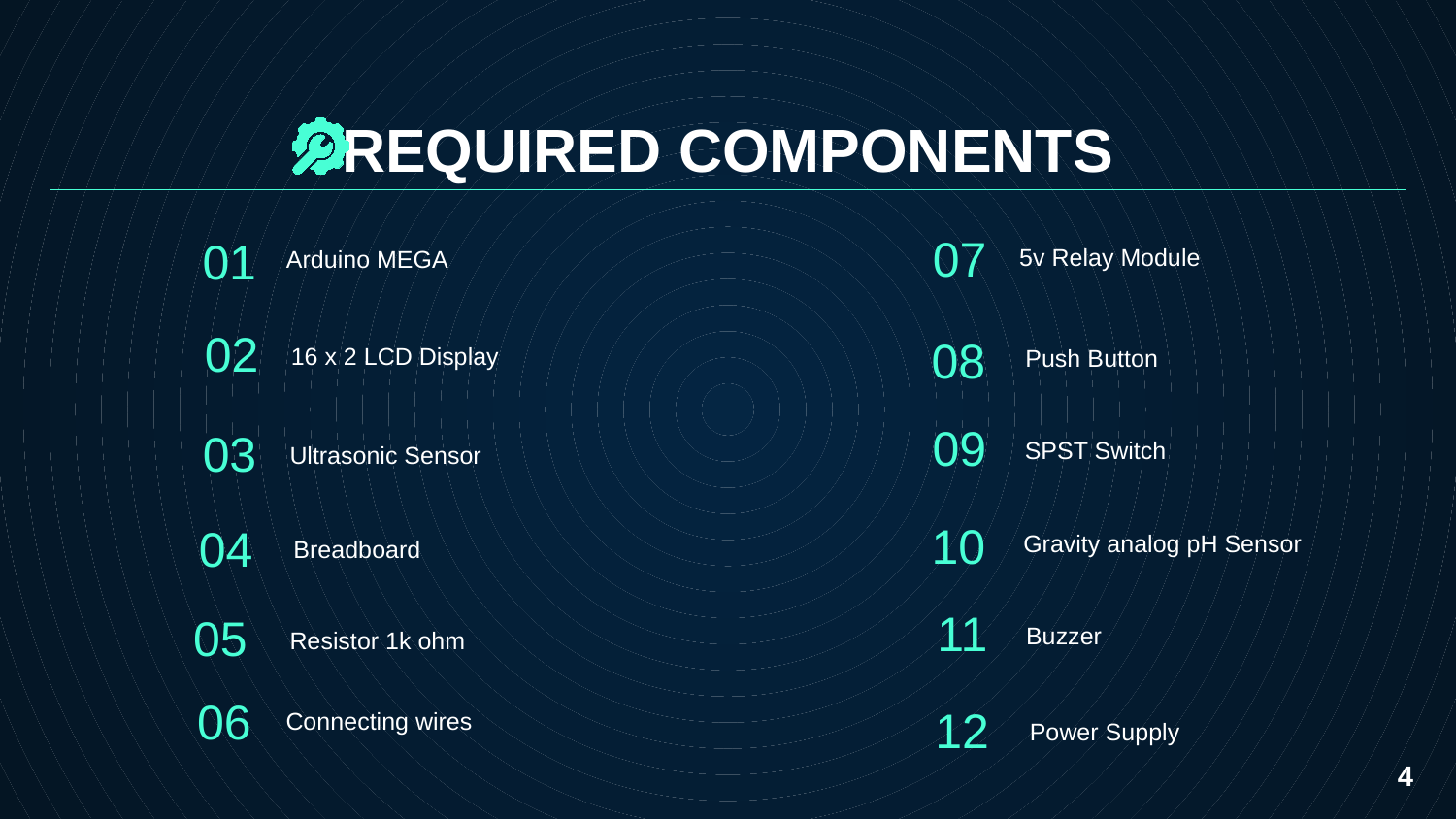

REQUIRED COMPONENTS

07
01
5v Relay Module
# Arduino MEGA
02
08
16 x 2 LCD Display
Push Button
09
03
SPST Switch
Ultrasonic Sensor
10
04
Gravity analog pH Sensor
Breadboard
11
05
Buzzer
Resistor 1k ohm
06
12
Connecting wires
Power Supply
4